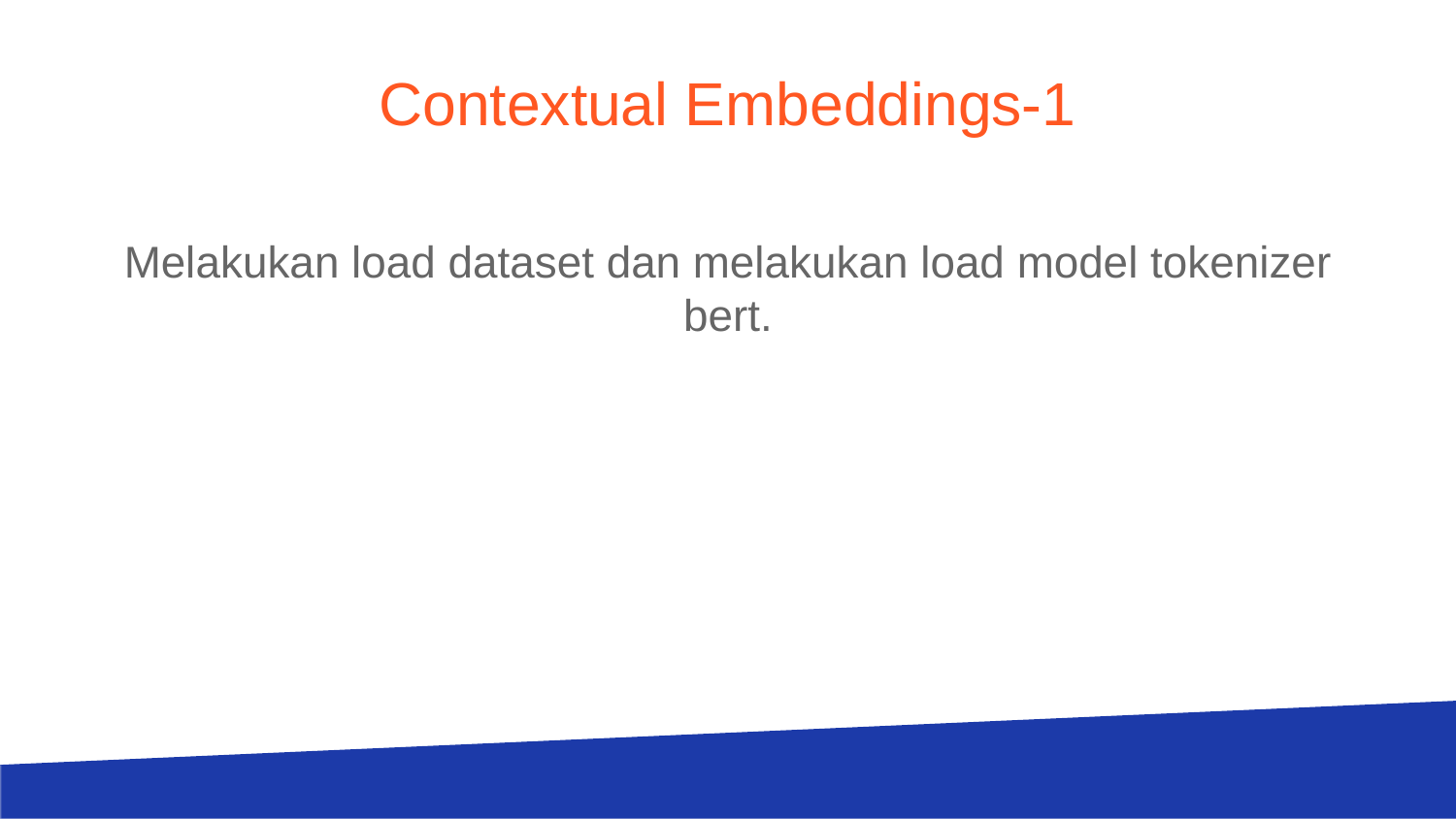

# Contextual Embeddings-1
Melakukan load dataset dan melakukan load model tokenizer bert.